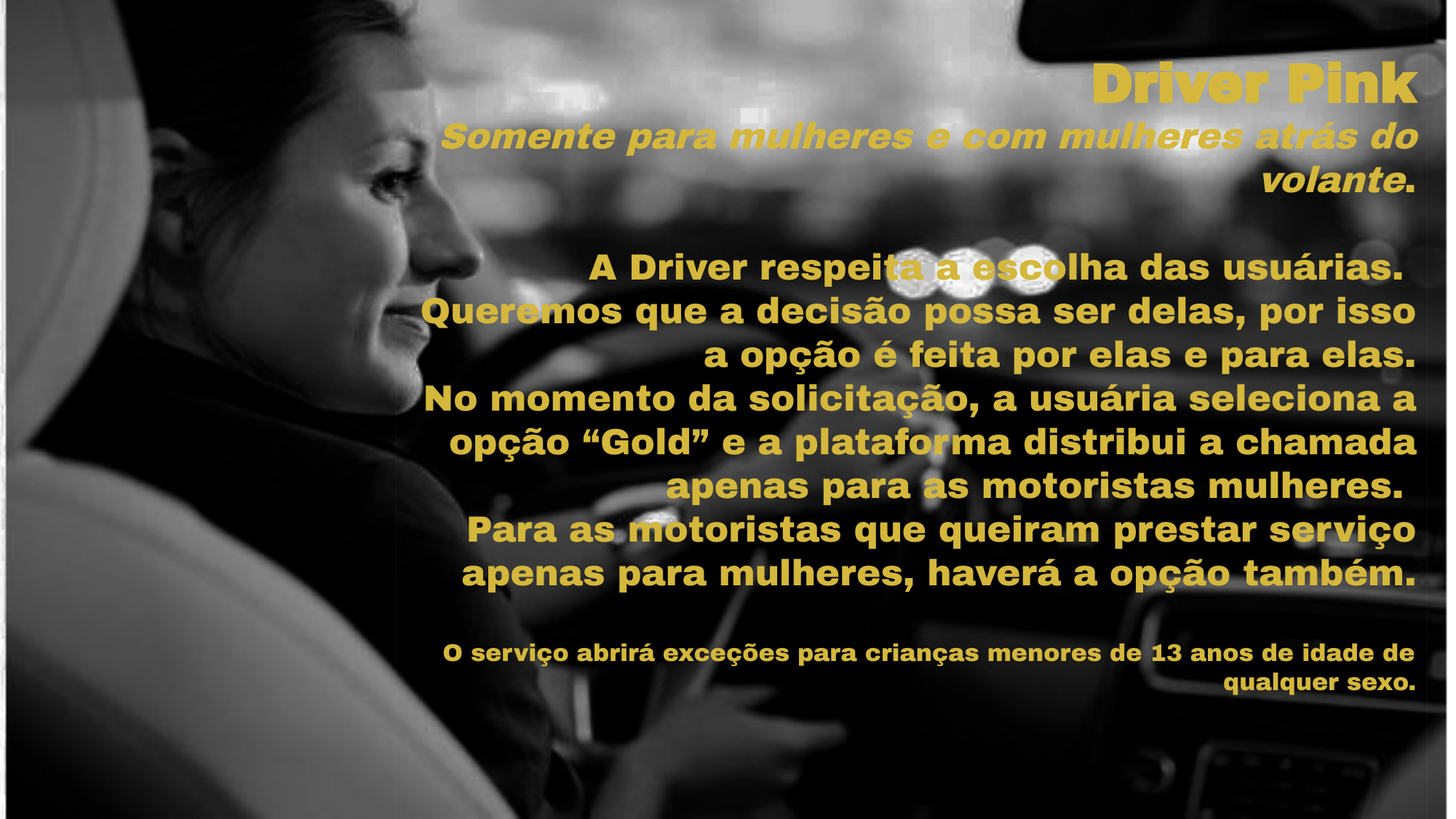

Driver Pink
Somente para mulheres e com mulheres atrás do volante.

A Driver respeita a escolha das usuárias.
Queremos que a decisão possa ser delas, por isso a opção é feita por elas e para elas.
No momento da solicitação, a usuária seleciona a opção “Gold” e a plataforma distribui a chamada apenas para as motoristas mulheres.
Para as motoristas que queiram prestar serviço apenas para mulheres, haverá a opção também.

O serviço abrirá exceções para crianças menores de 13 anos de idade de qualquer sexo.